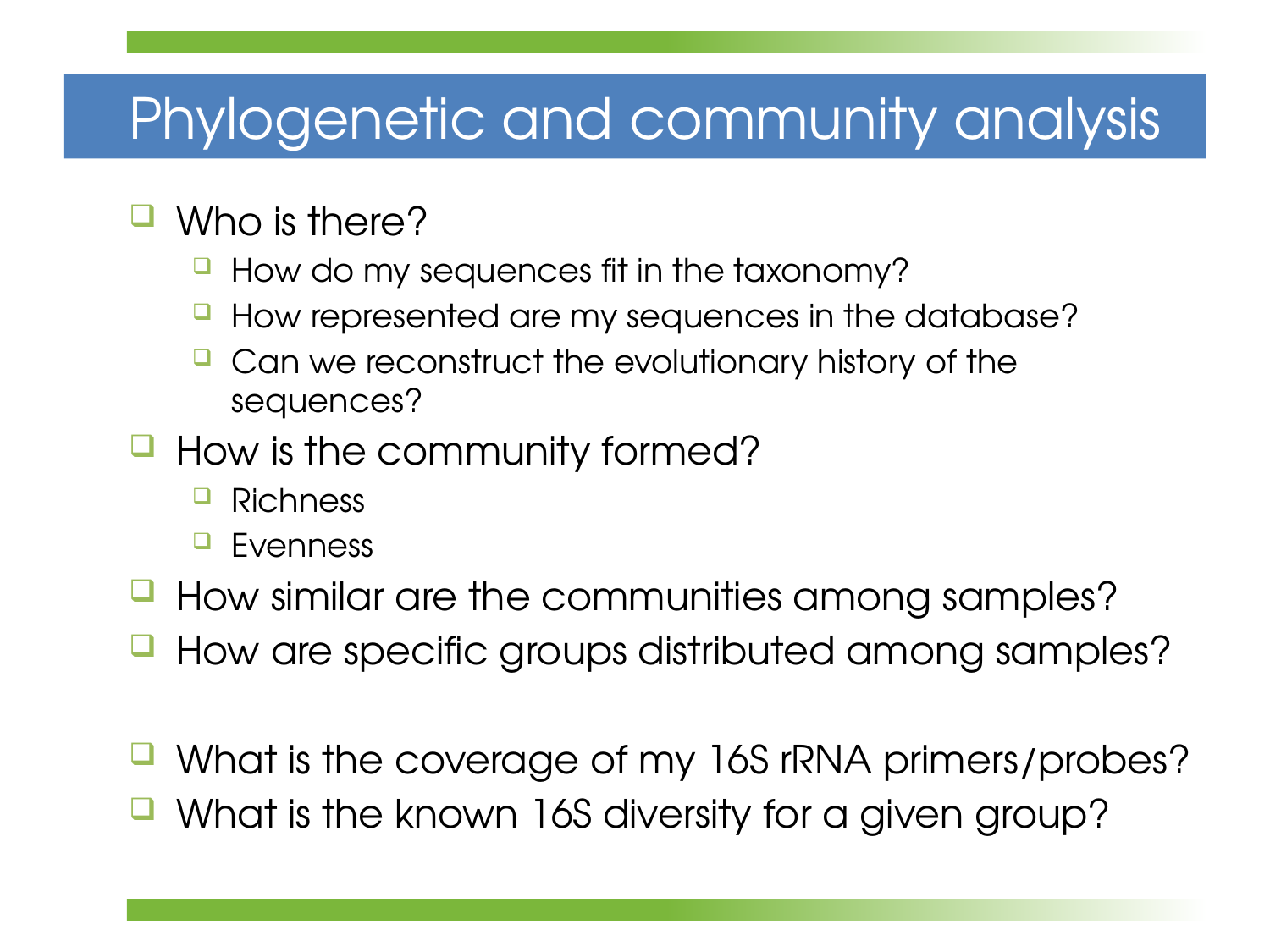

# Phylogenetic and community analysis
Who is there?
How do my sequences fit in the taxonomy?
How represented are my sequences in the database?
Can we reconstruct the evolutionary history of the sequences?
How is the community formed?
Richness
Evenness
How similar are the communities among samples?
How are specific groups distributed among samples?

What is the coverage of my 16S rRNA primers/probes?
What is the known 16S diversity for a given group?